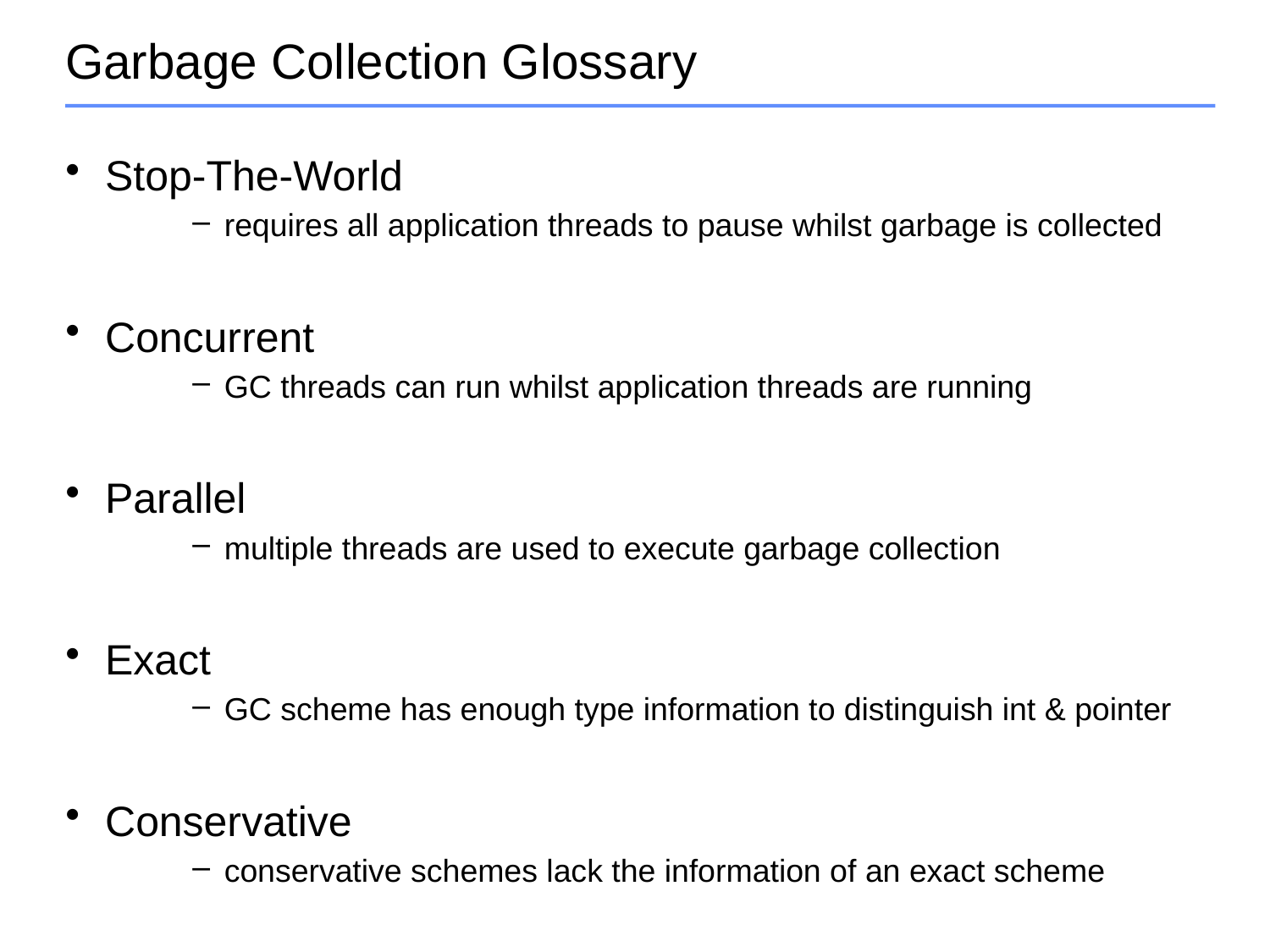

# Garbage Collection Glossary
Stop-The-World
requires all application threads to pause whilst garbage is collected

Concurrent
GC threads can run whilst application threads are running

Parallel
multiple threads are used to execute garbage collection

Exact
GC scheme has enough type information to distinguish int & pointer

Conservative
conservative schemes lack the information of an exact scheme